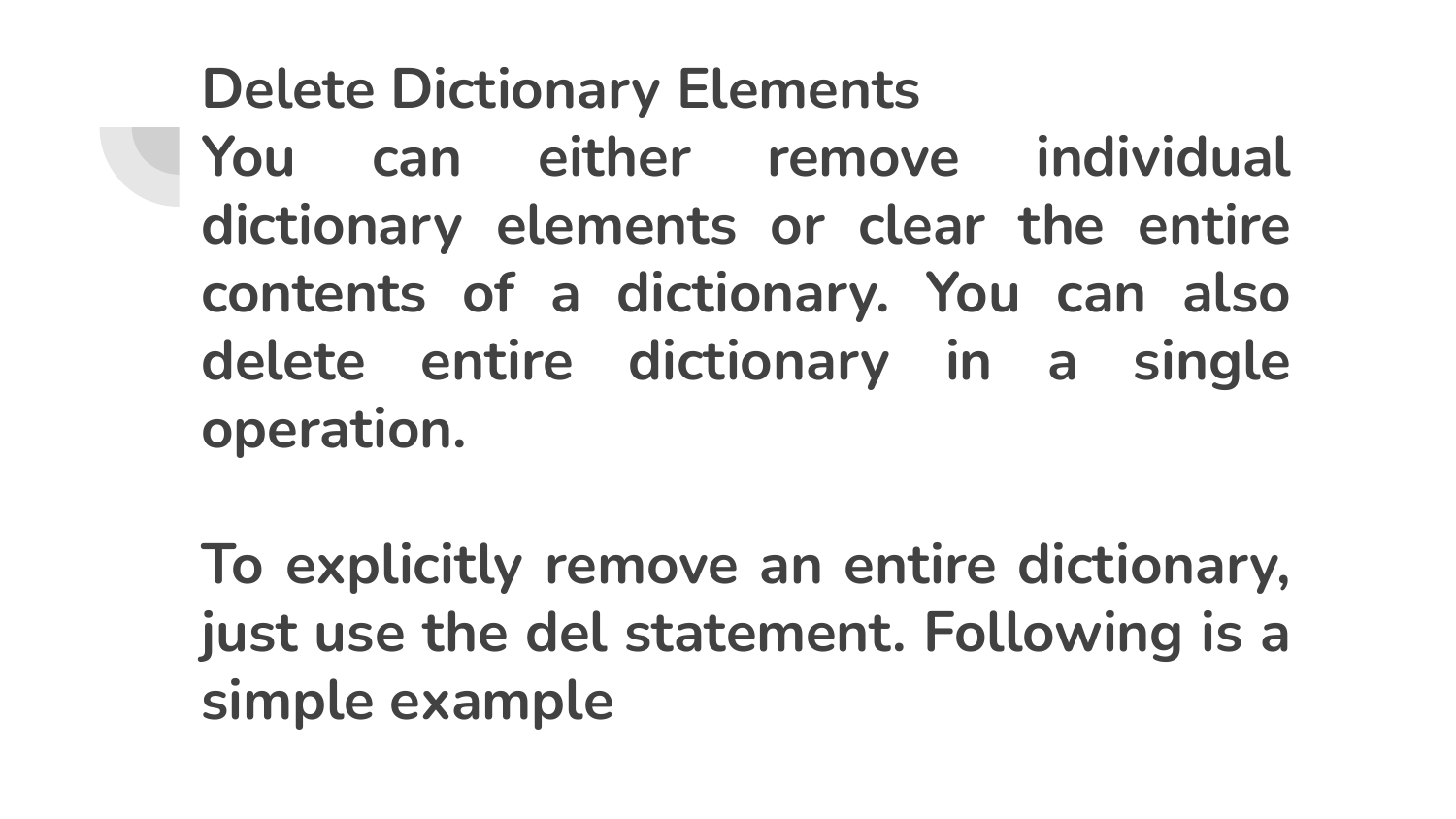

# Delete Dictionary Elements
You can either remove individual dictionary elements or clear the entire contents of a dictionary. You can also delete entire dictionary in a single operation.

To explicitly remove an entire dictionary, just use the del statement. Following is a simple example